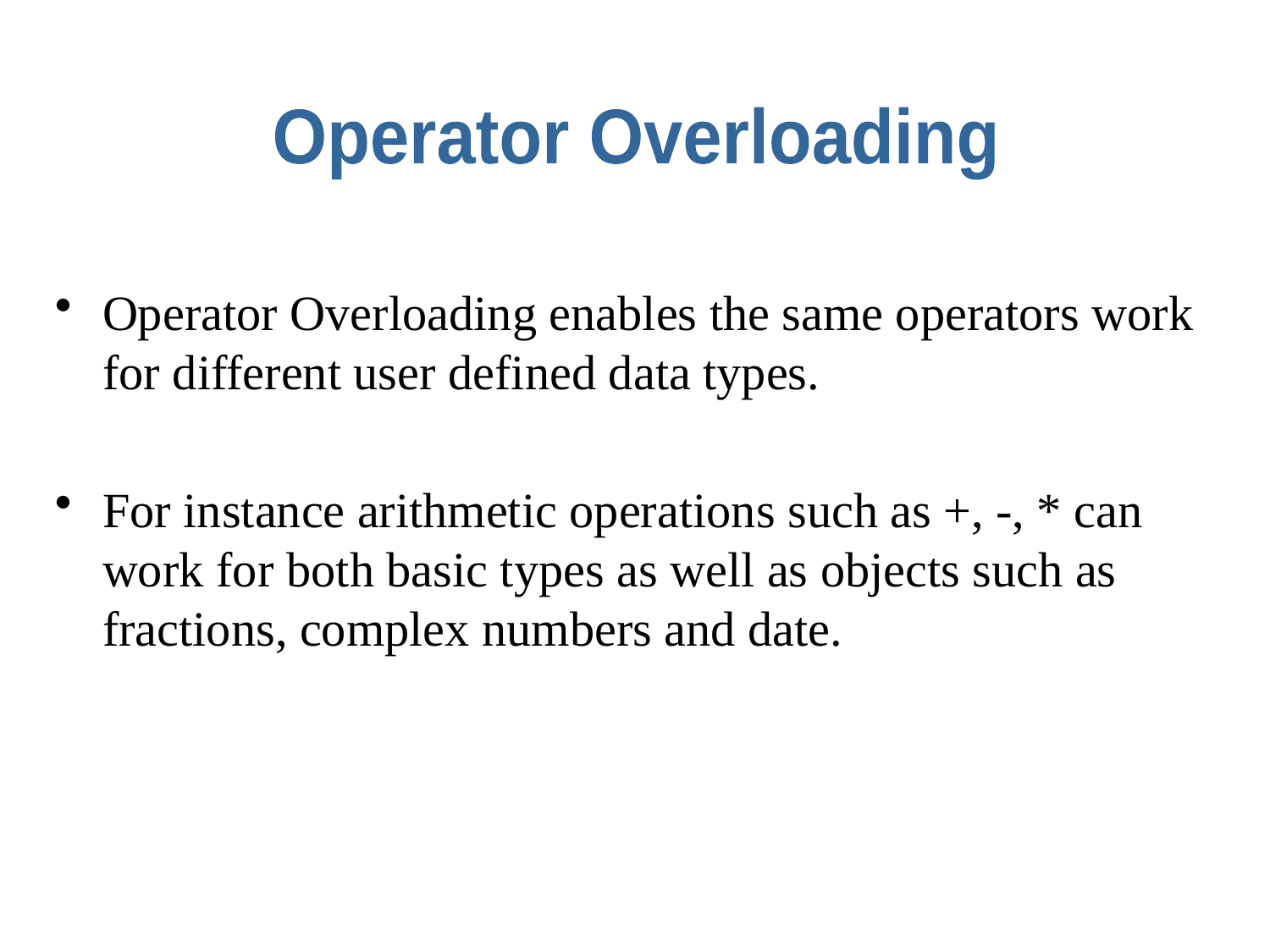

Operator Overloading
Operator Overloading enables the same operators work for different user defined data types.

For instance arithmetic operations such as +, -, * can work for both basic types as well as objects such as fractions, complex numbers and date.